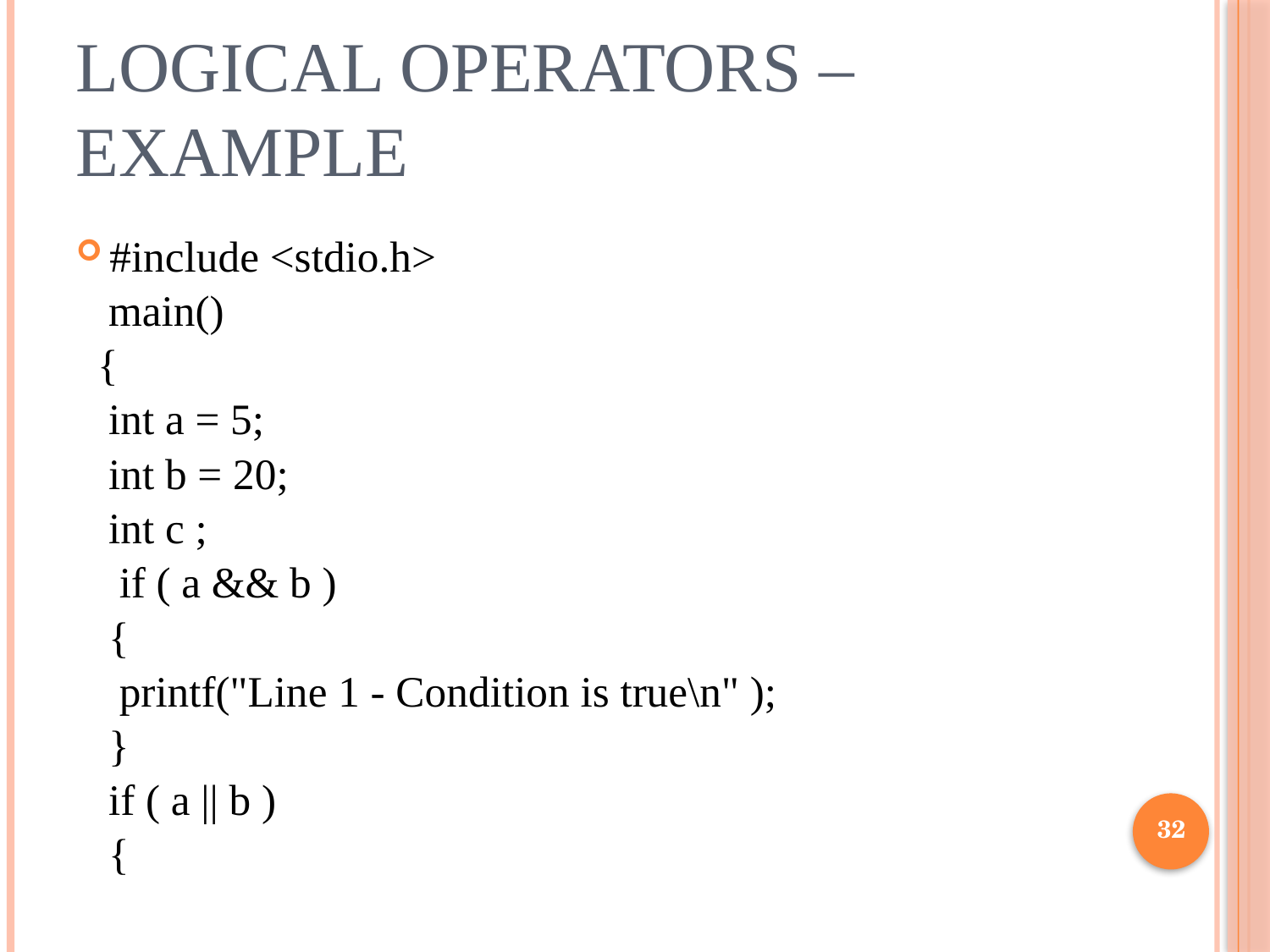

# Logical Operators – Example
#include <stdio.h>
   main()
  {
   int a = 5;
   int b = 20;
   int c ;
    if ( a && b )
   {
    printf("Line 1 - Condition is true\n" );
   }
   if ( a || b )
   {

32